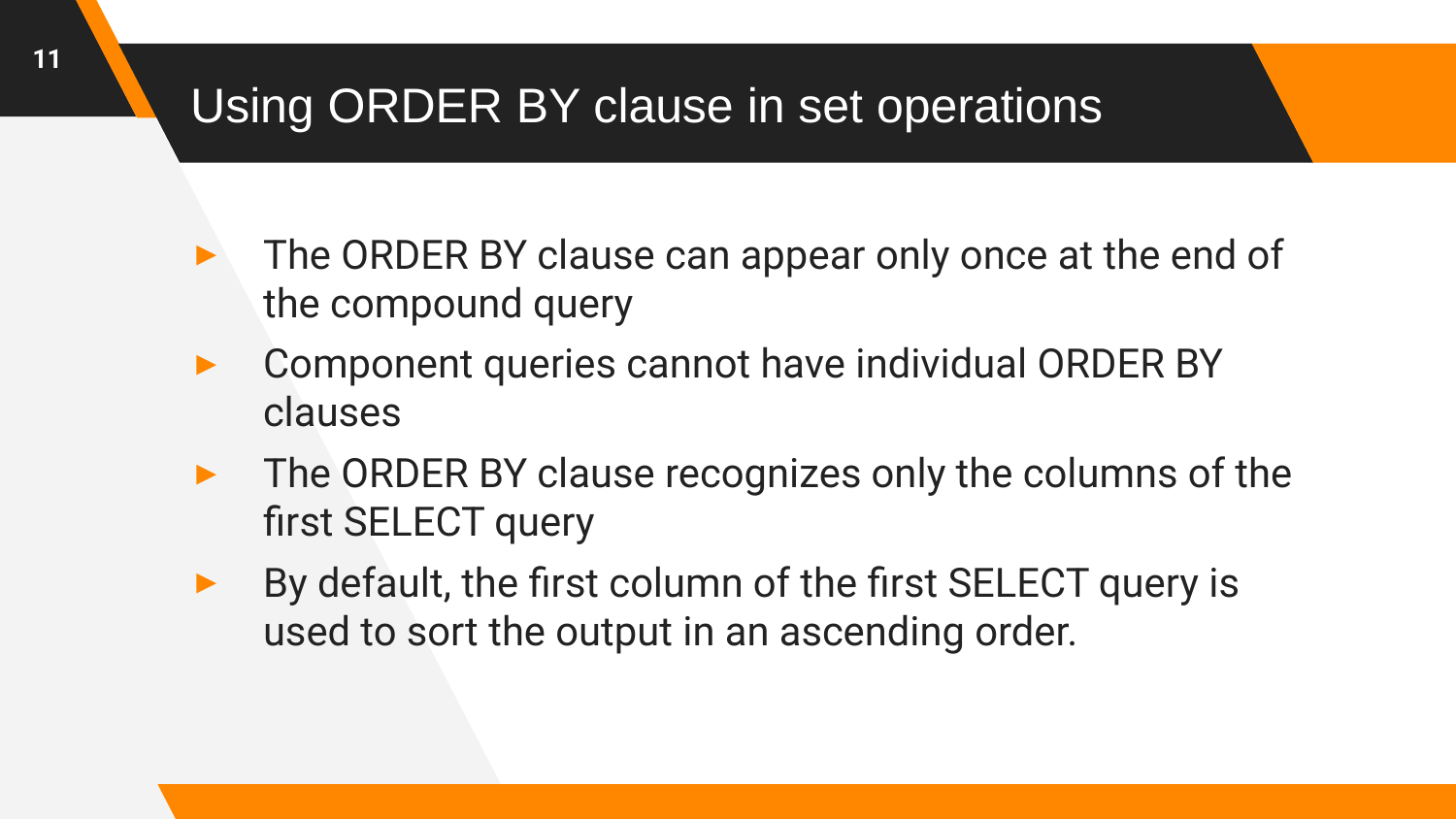

11
# Using ORDER BY clause in set operations
The ORDER BY clause can appear only once at the end of the compound query
Component queries cannot have individual ORDER BY clauses
The ORDER BY clause recognizes only the columns of the first SELECT query
By default, the first column of the first SELECT query is used to sort the output in an ascending order.